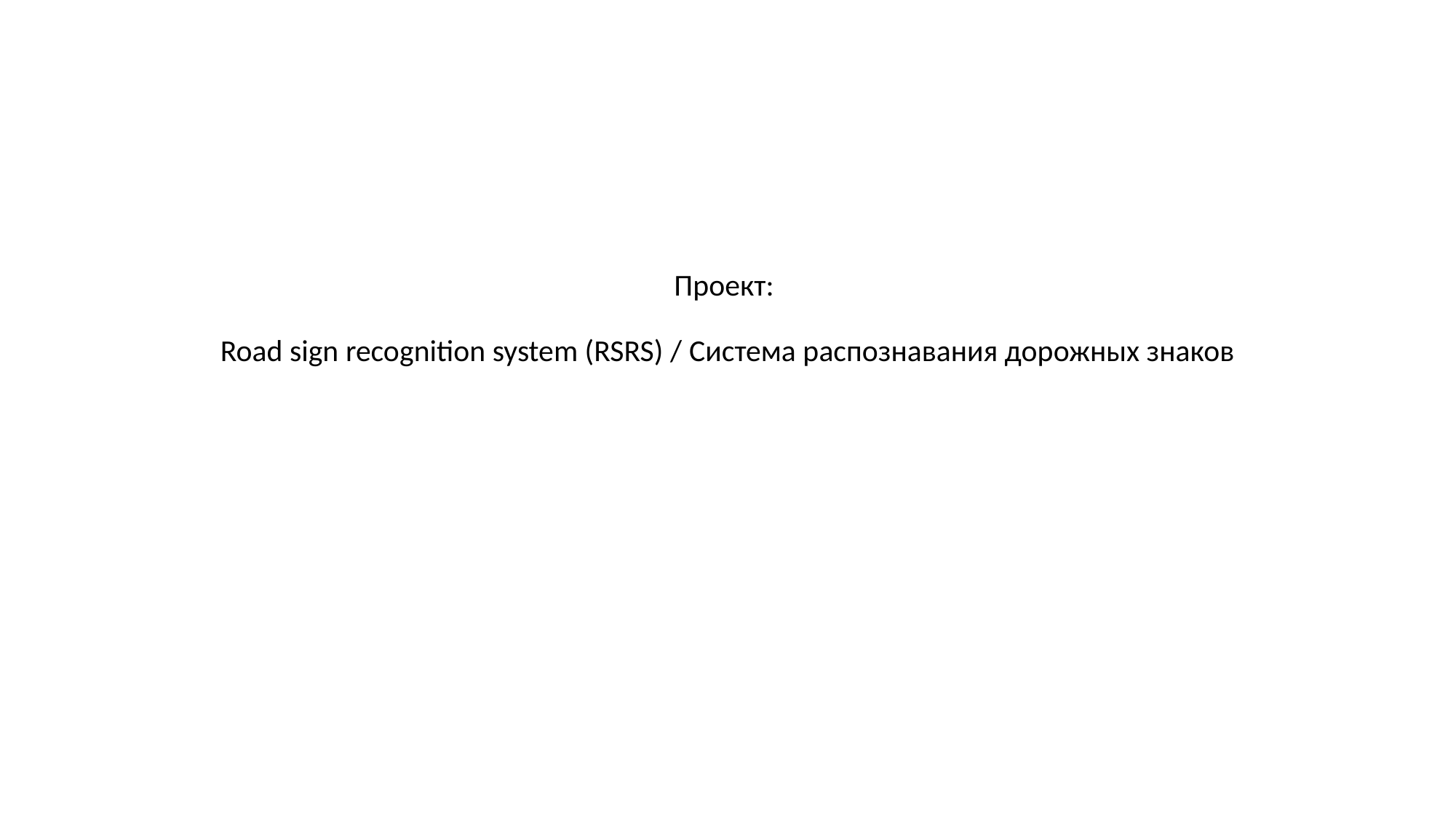

# Проект: Road sign recognition system (RSRS) / Система распознавания дорожных знаков